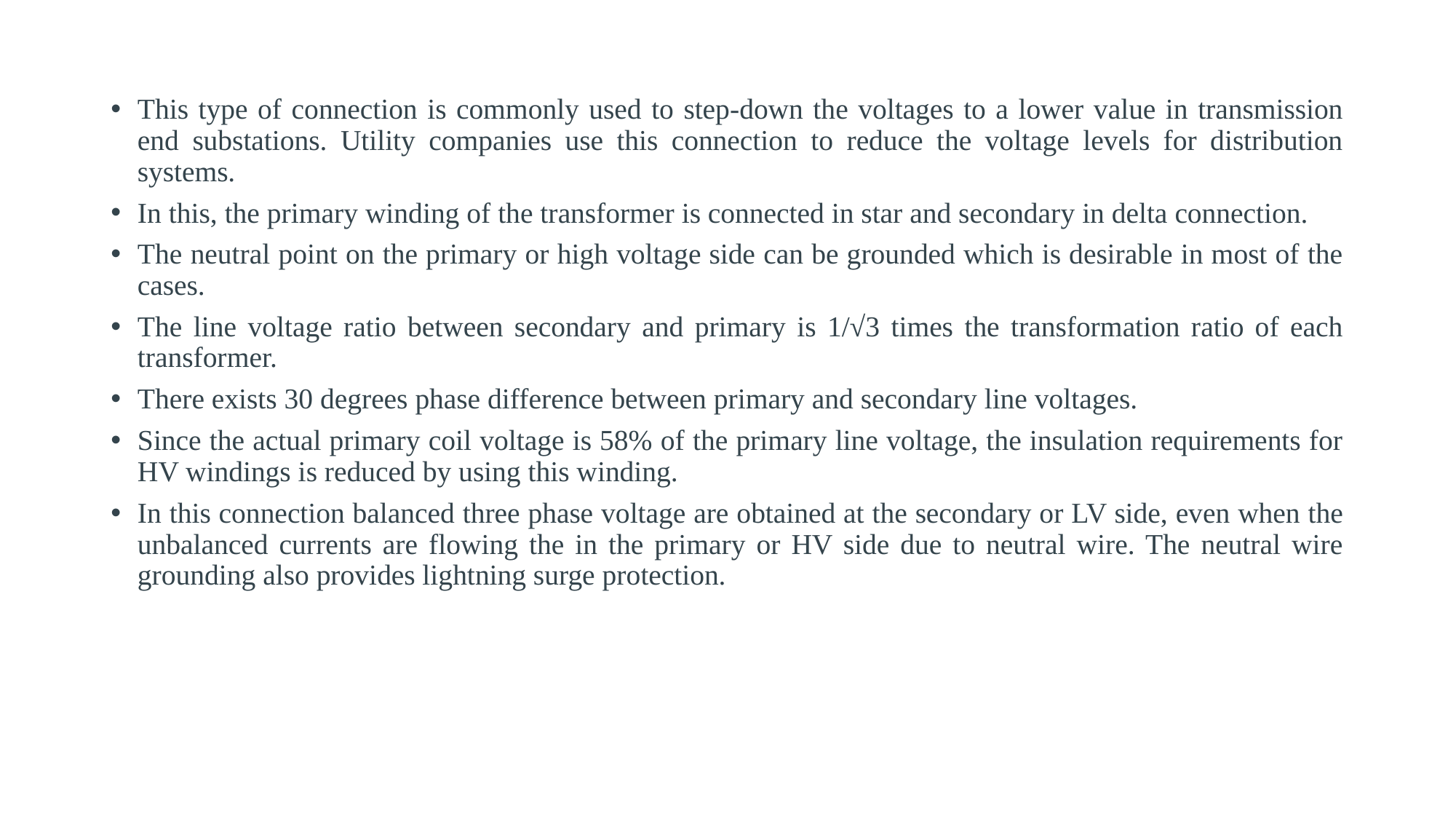

This type of connection is commonly used to step-down the voltages to a lower value in transmission end substations. Utility companies use this connection to reduce the voltage levels for distribution systems.
In this, the primary winding of the transformer is connected in star and secondary in delta connection.
The neutral point on the primary or high voltage side can be grounded which is desirable in most of the cases.
The line voltage ratio between secondary and primary is 1/√3 times the transformation ratio of each transformer.
There exists 30 degrees phase difference between primary and secondary line voltages.
Since the actual primary coil voltage is 58% of the primary line voltage, the insulation requirements for HV windings is reduced by using this winding.
In this connection balanced three phase voltage are obtained at the secondary or LV side, even when the unbalanced currents are flowing the in the primary or HV side due to neutral wire. The neutral wire grounding also provides lightning surge protection.